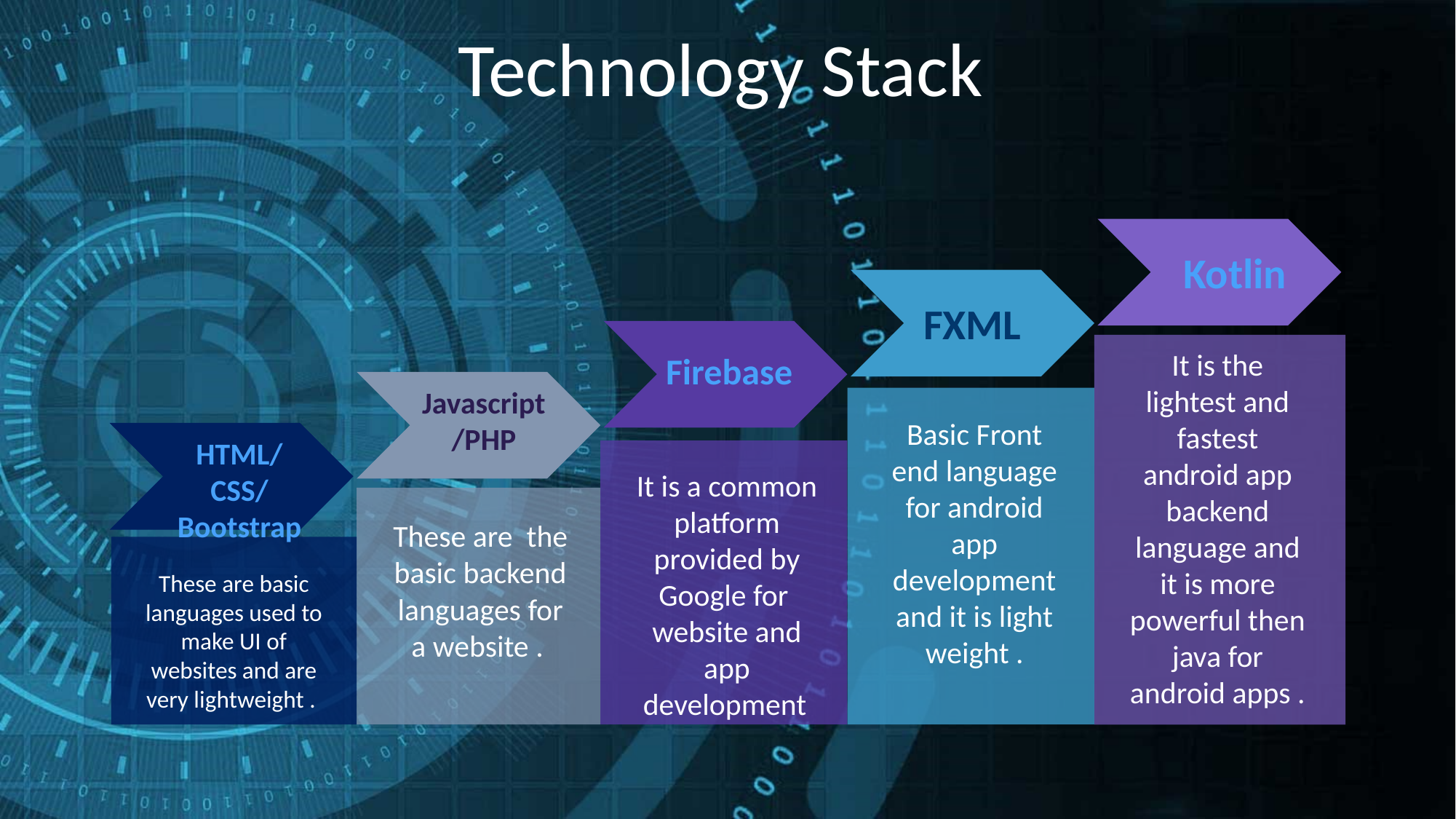

Technology Stack

Kotlin

FXML

It is the lightest and fastest android app backend language and it is more powerful then java for android apps .
Firebase

Javascript/PHP

Basic Front end language for android app development and it is light weight .

HTML/CSS/Bootstrap

It is a common platform provided by Google for  website and app development

These are  the basic backend languages for a website .

These are basic languages used to make UI of websites and are very lightweight .